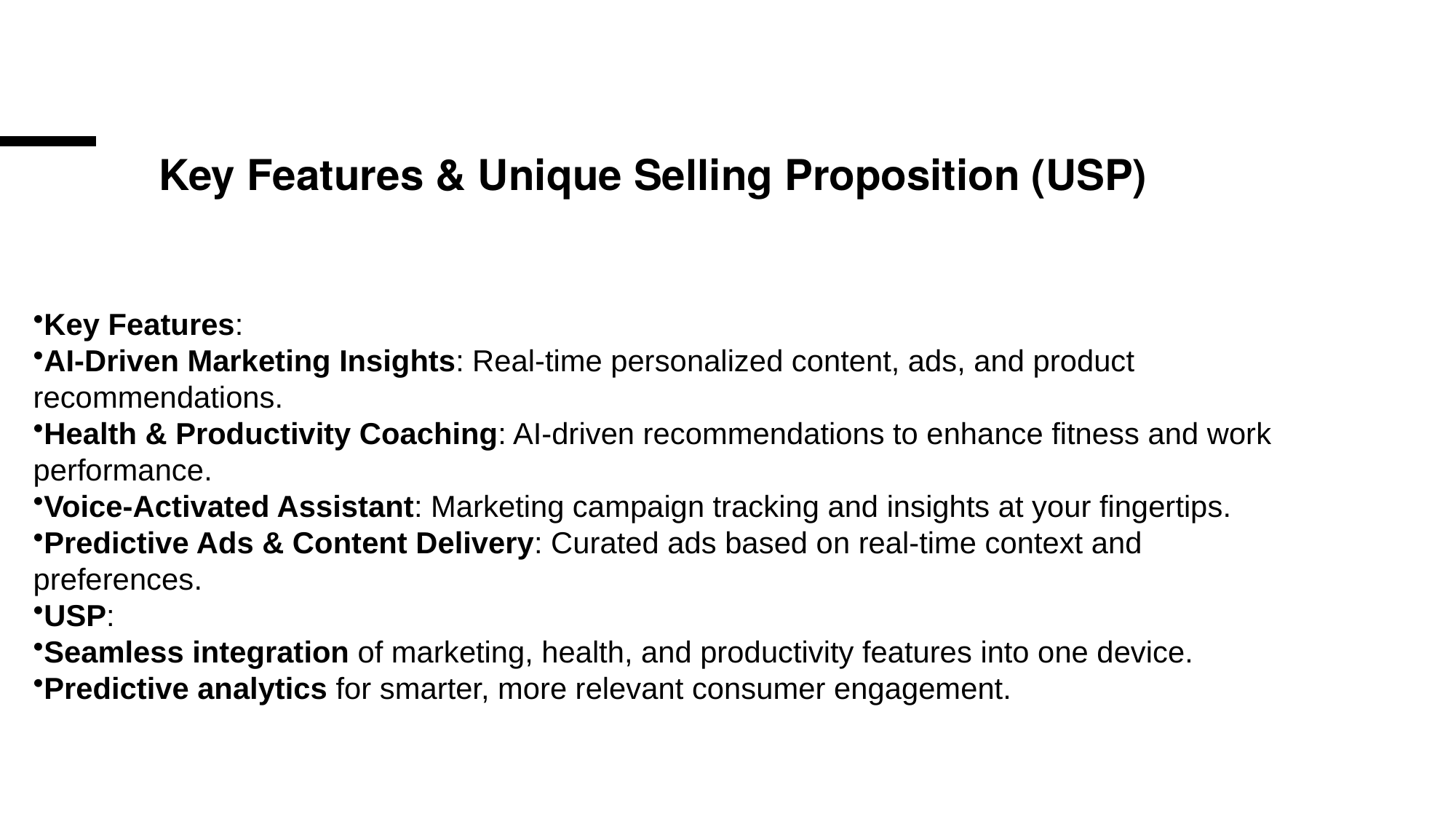

# Key Features & Unique Selling Proposition (USP)
Key Features:
AI-Driven Marketing Insights: Real-time personalized content, ads, and product recommendations.
Health & Productivity Coaching: AI-driven recommendations to enhance fitness and work performance.
Voice-Activated Assistant: Marketing campaign tracking and insights at your fingertips.
Predictive Ads & Content Delivery: Curated ads based on real-time context and preferences.
USP:
Seamless integration of marketing, health, and productivity features into one device.
Predictive analytics for smarter, more relevant consumer engagement.